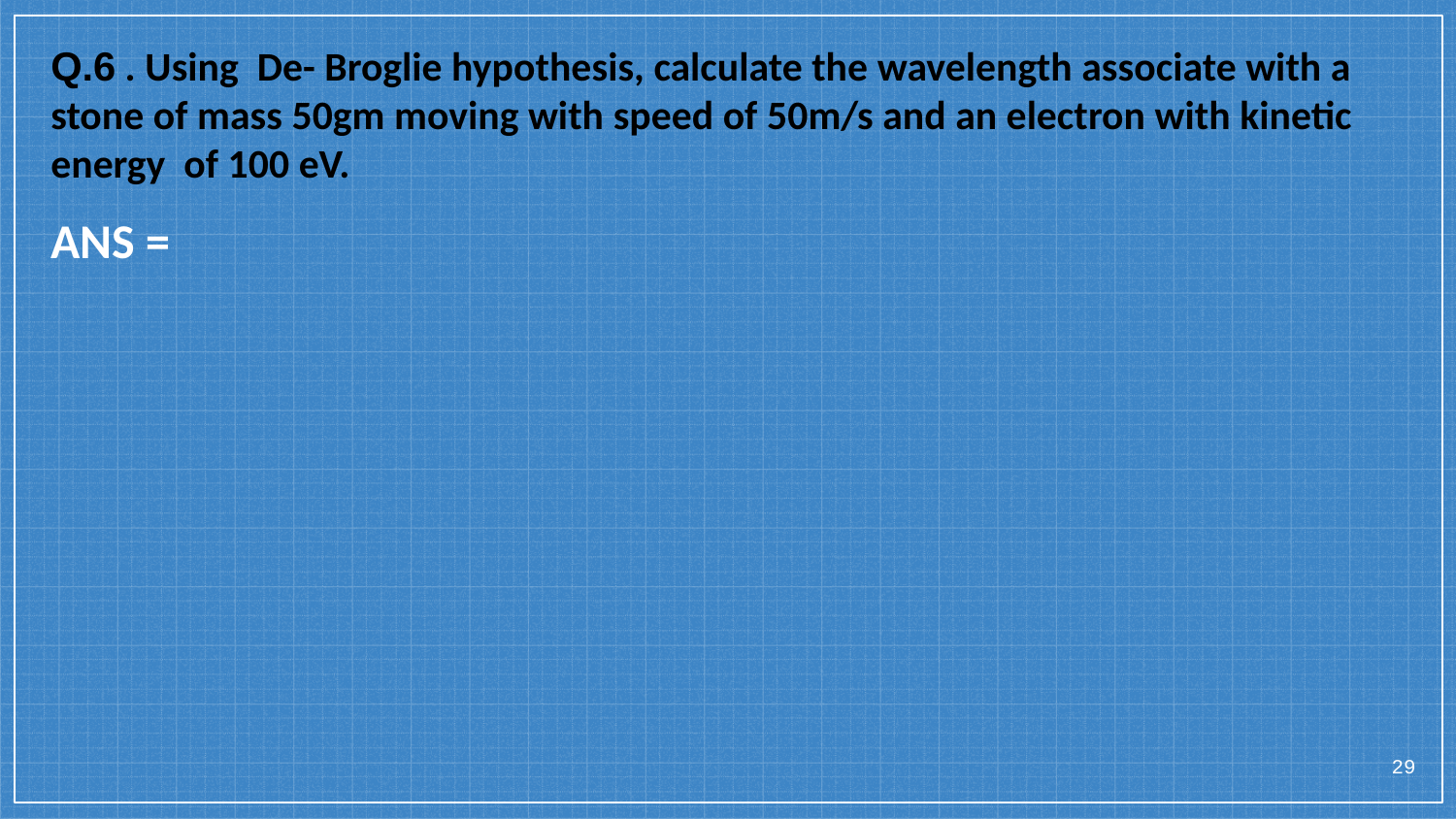

Q.6 . Using  De- Broglie hypothesis, calculate the wavelength associate with a stone of mass 50gm moving with speed of 50m/s and an electron with kinetic  energy  of 100 eV.
ANS =
29